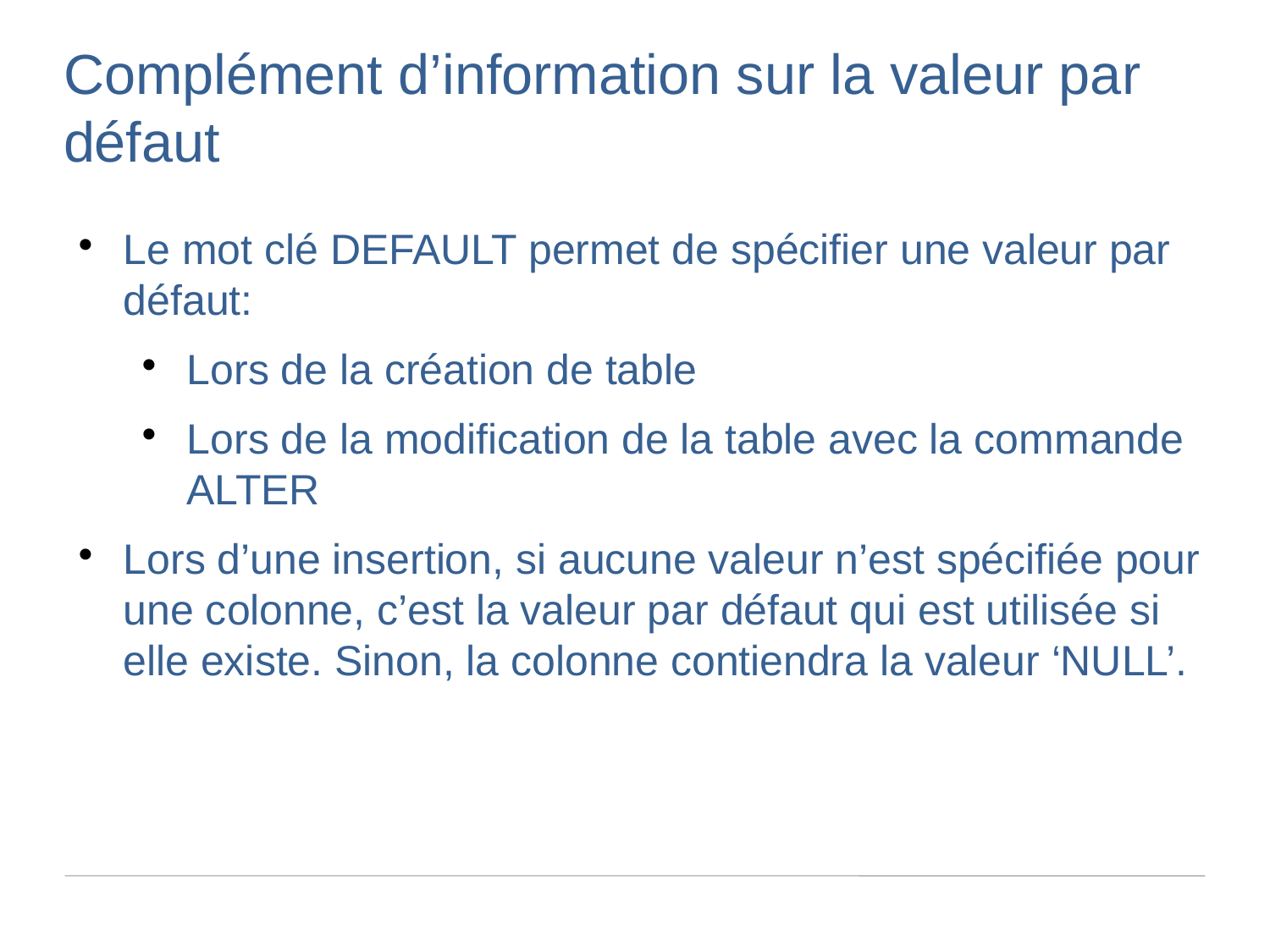

Complément d’information sur la valeur par défaut
Le mot clé DEFAULT permet de spécifier une valeur par défaut:
Lors de la création de table
Lors de la modification de la table avec la commande ALTER
Lors d’une insertion, si aucune valeur n’est spécifiée pour une colonne, c’est la valeur par défaut qui est utilisée si elle existe. Sinon, la colonne contiendra la valeur ‘NULL’.